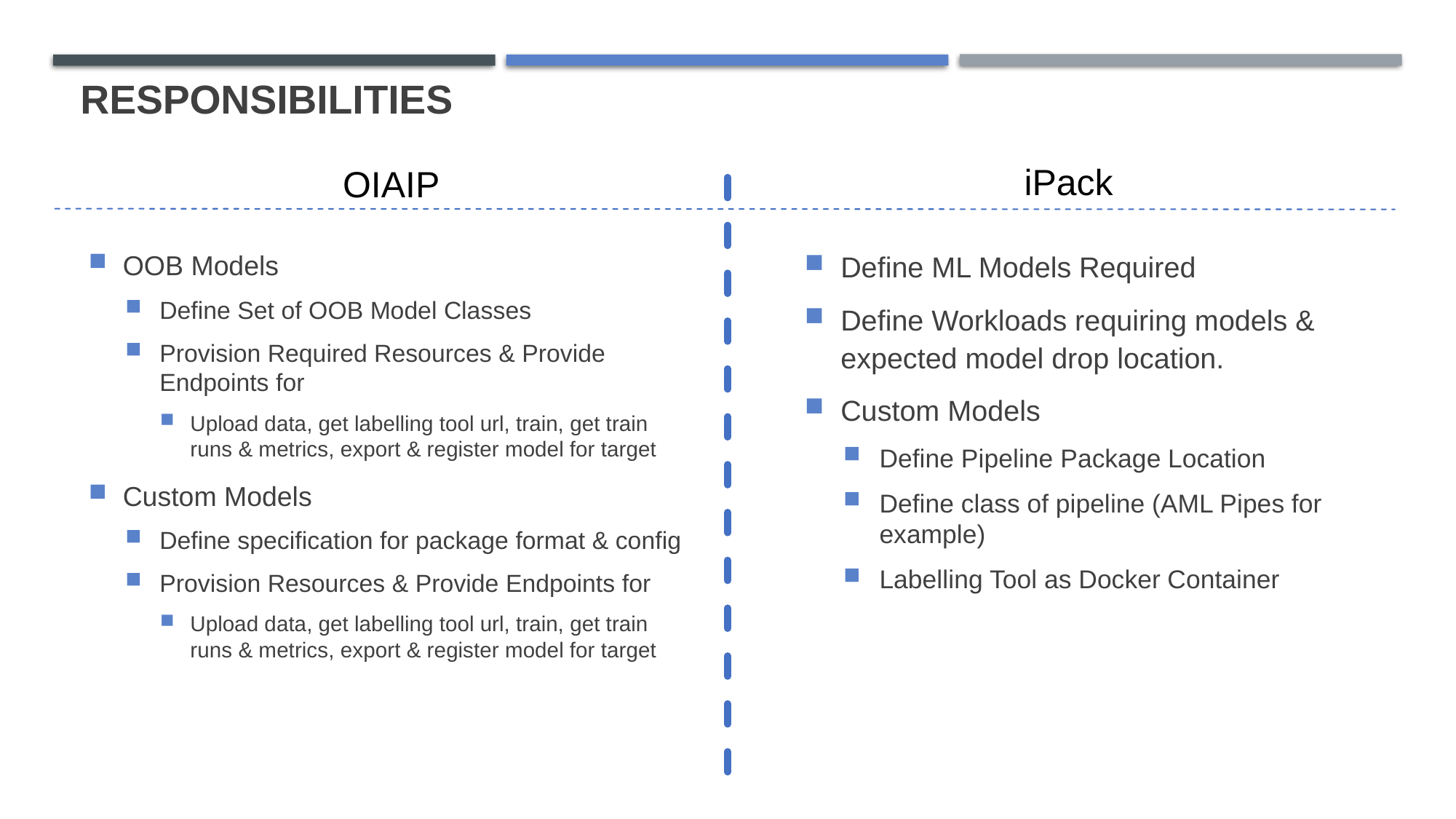

# Responsibilities
iPack
OIAIP
OOB Models
Define Set of OOB Model Classes
Provision Required Resources & Provide Endpoints for
Upload data, get labelling tool url, train, get train runs & metrics, export & register model for target
Custom Models
Define specification for package format & config
Provision Resources & Provide Endpoints for
Upload data, get labelling tool url, train, get train runs & metrics, export & register model for target
Define ML Models Required
Define Workloads requiring models & expected model drop location.
Custom Models
Define Pipeline Package Location
Define class of pipeline (AML Pipes for example)
Labelling Tool as Docker Container